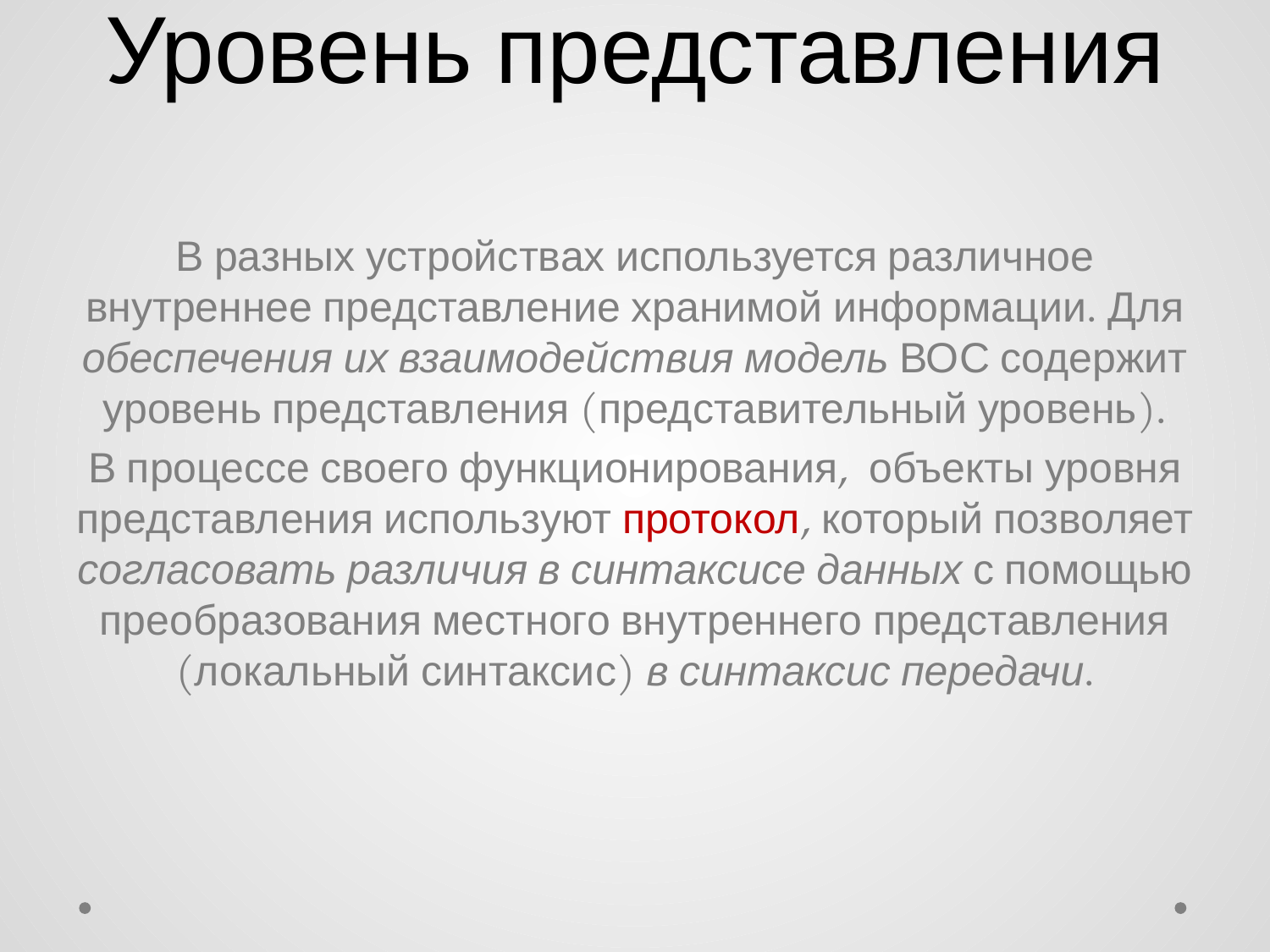

# Уровень представления
В разных устройствах используется различное внутреннее представление хранимой информации. Для обеспечения их взаимодействия модель ВОС содержит уровень представления (представительный уровень).
В процессе своего функционирования,  объекты уровня представления используют протокол, который позволяет согласовать различия в синтаксисе данных с помощью преобразования местного внутреннего представления (локальный синтаксис) в синтаксис передачи.